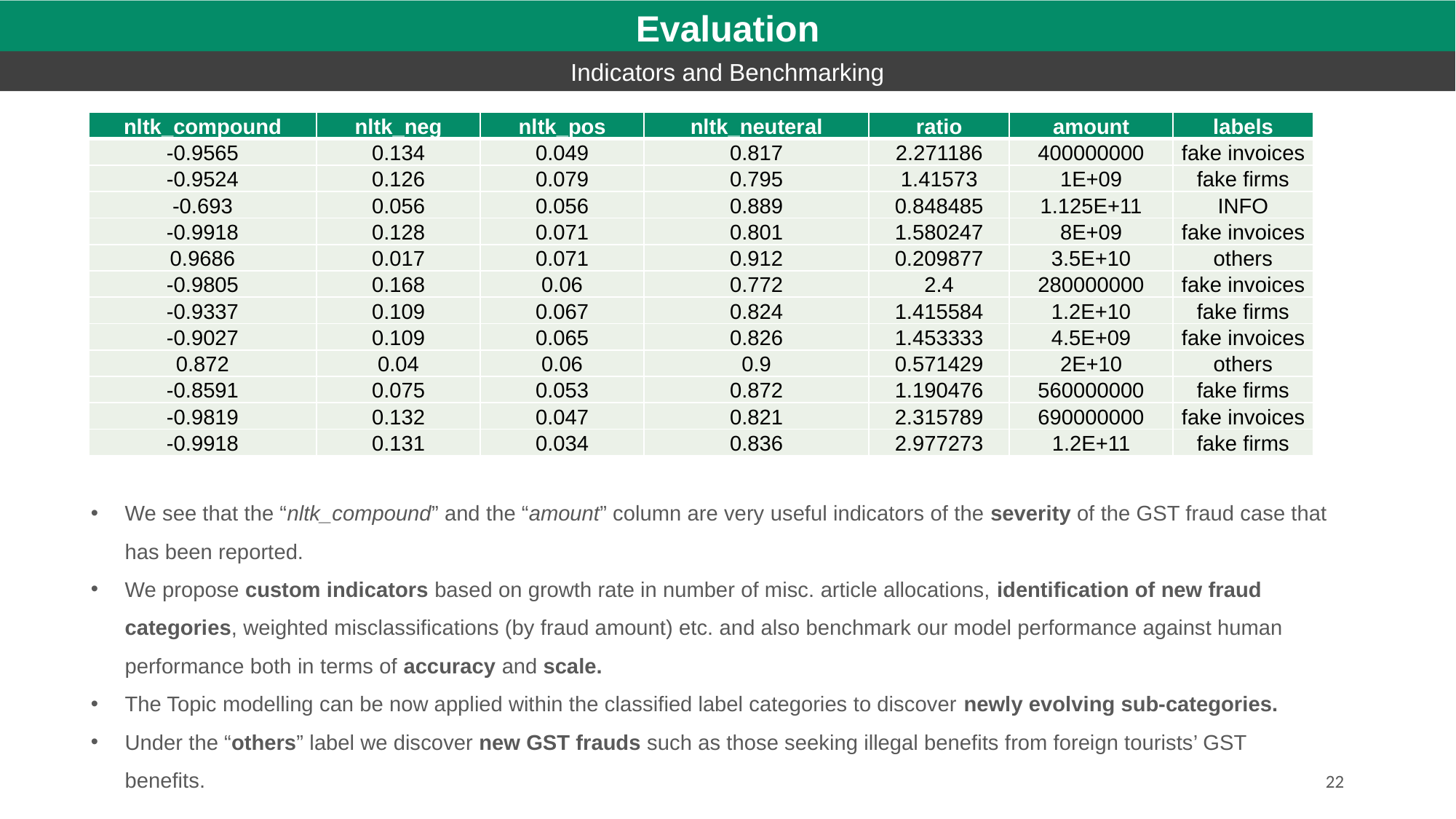

Evaluation
Indicators and Benchmarking
| nltk\_compound | nltk\_neg | nltk\_pos | nltk\_neuteral | ratio | amount | labels |
| --- | --- | --- | --- | --- | --- | --- |
| -0.9565 | 0.134 | 0.049 | 0.817 | 2.271186 | 400000000 | fake invoices |
| -0.9524 | 0.126 | 0.079 | 0.795 | 1.41573 | 1E+09 | fake firms |
| -0.693 | 0.056 | 0.056 | 0.889 | 0.848485 | 1.125E+11 | INFO |
| -0.9918 | 0.128 | 0.071 | 0.801 | 1.580247 | 8E+09 | fake invoices |
| 0.9686 | 0.017 | 0.071 | 0.912 | 0.209877 | 3.5E+10 | others |
| -0.9805 | 0.168 | 0.06 | 0.772 | 2.4 | 280000000 | fake invoices |
| -0.9337 | 0.109 | 0.067 | 0.824 | 1.415584 | 1.2E+10 | fake firms |
| -0.9027 | 0.109 | 0.065 | 0.826 | 1.453333 | 4.5E+09 | fake invoices |
| 0.872 | 0.04 | 0.06 | 0.9 | 0.571429 | 2E+10 | others |
| -0.8591 | 0.075 | 0.053 | 0.872 | 1.190476 | 560000000 | fake firms |
| -0.9819 | 0.132 | 0.047 | 0.821 | 2.315789 | 690000000 | fake invoices |
| -0.9918 | 0.131 | 0.034 | 0.836 | 2.977273 | 1.2E+11 | fake firms |
We see that the “nltk_compound” and the “amount” column are very useful indicators of the severity of the GST fraud case that has been reported.
We propose custom indicators based on growth rate in number of misc. article allocations, identification of new fraud categories, weighted misclassifications (by fraud amount) etc. and also benchmark our model performance against human performance both in terms of accuracy and scale.
The Topic modelling can be now applied within the classified label categories to discover newly evolving sub-categories.
Under the “others” label we discover new GST frauds such as those seeking illegal benefits from foreign tourists’ GST benefits.
22